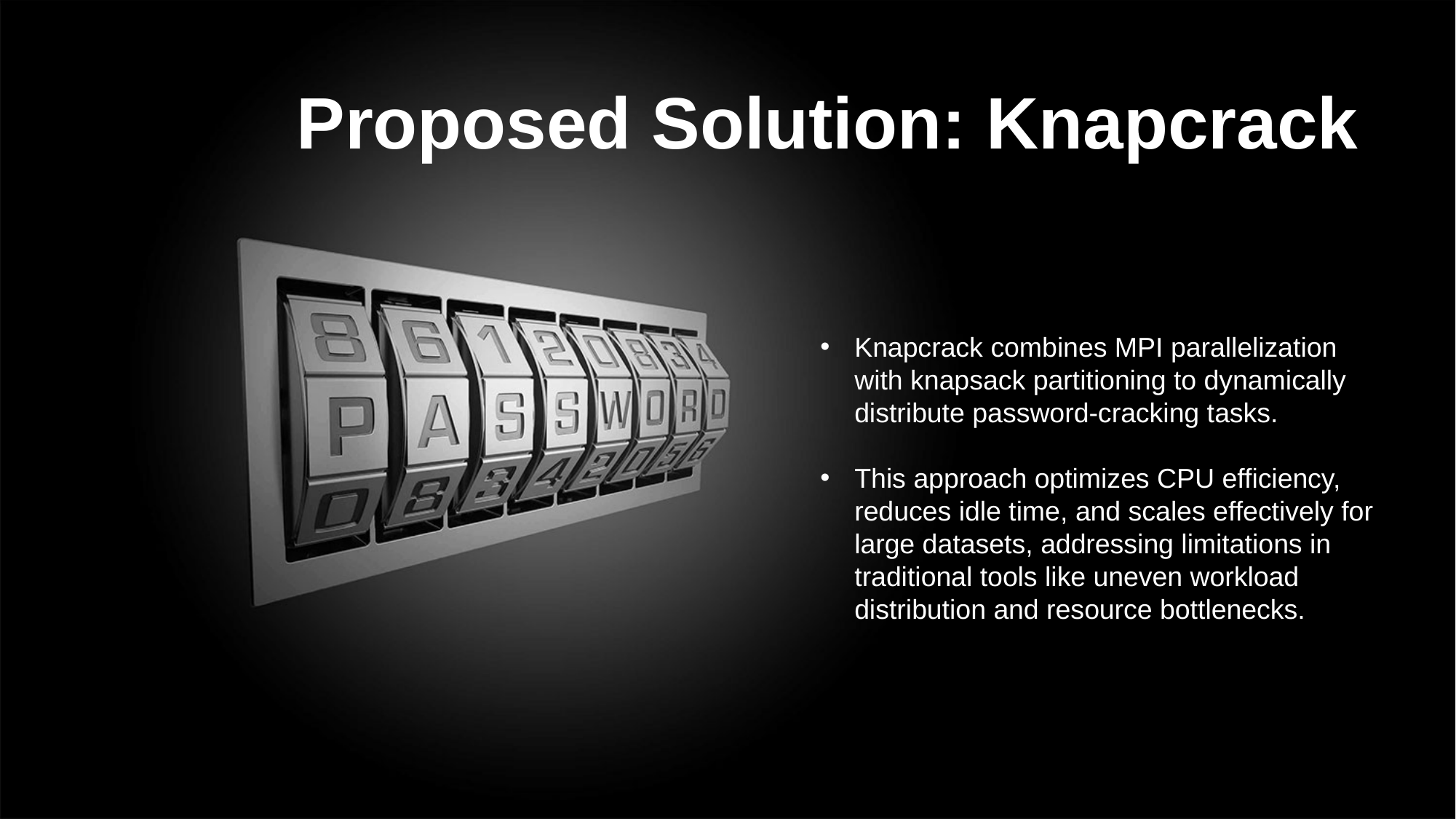

Proposed Solution: Knapcrack
Knapcrack combines MPI parallelization with knapsack partitioning to dynamically distribute password-cracking tasks.

This approach optimizes CPU efficiency, reduces idle time, and scales effectively for large datasets, addressing limitations in traditional tools like uneven workload distribution and resource bottlenecks.